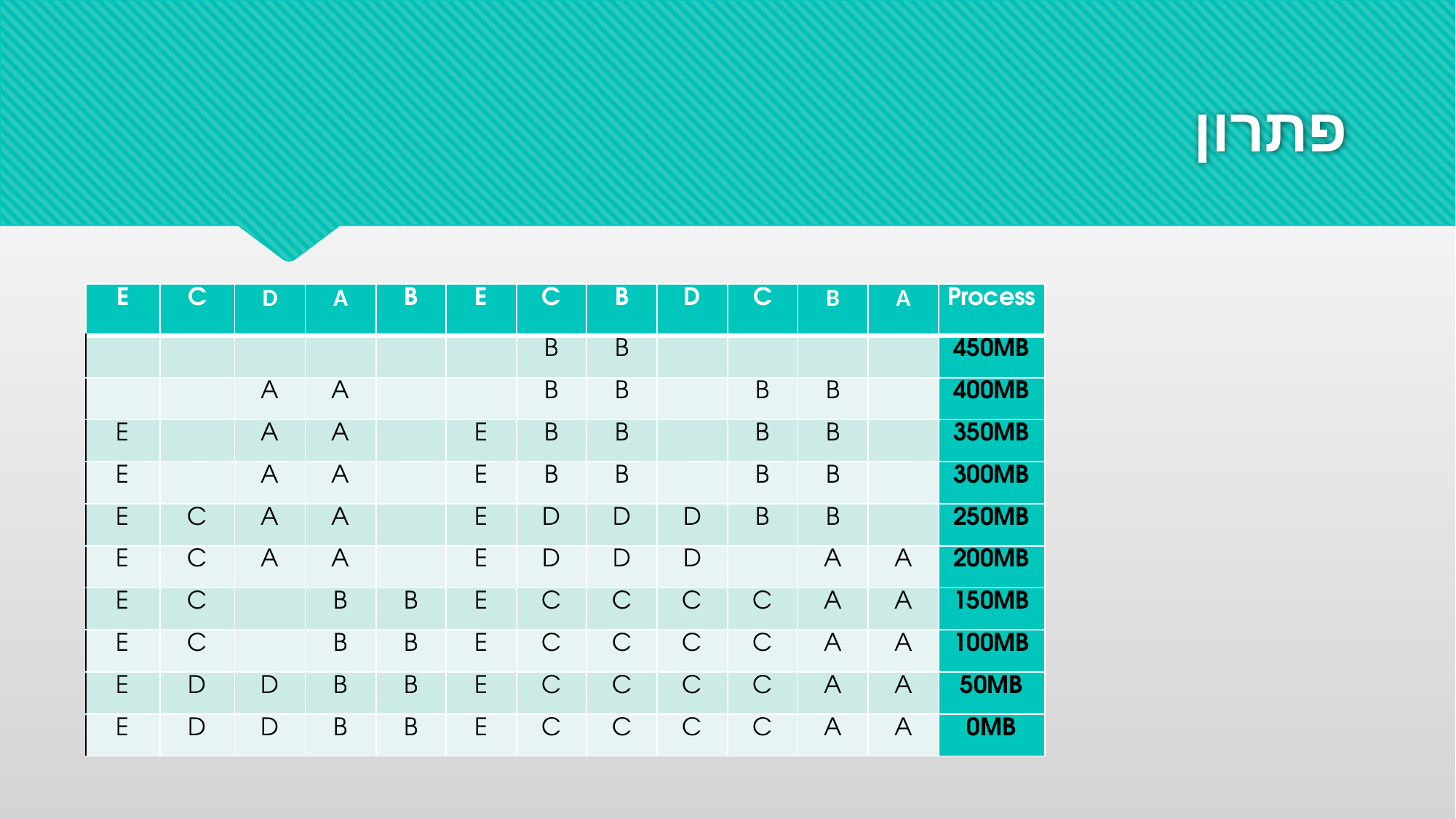

# פתרון
| E | C | D | A | B | E | C | B | D | C | B | A | Process |
| --- | --- | --- | --- | --- | --- | --- | --- | --- | --- | --- | --- | --- |
|  |  |  |  |  |  | B | B |  |  |  |  | 450MB |
|  |  | A | A |  |  | B | B |  | B | B |  | 400MB |
| E |  | A | A |  | E | B | B |  | B | B |  | 350MB |
| E |  | A | A |  | E | B | B |  | B | B |  | 300MB |
| E | C | A | A |  | E | D | D | D | B | B |  | 250MB |
| E | C | A | A |  | E | D | D | D |  | A | A | 200MB |
| E | C |  | B | B | E | C | C | C | C | A | A | 150MB |
| E | C |  | B | B | E | C | C | C | C | A | A | 100MB |
| E | D | D | B | B | E | C | C | C | C | A | A | 50MB |
| E | D | D | B | B | E | C | C | C | C | A | A | 0MB |